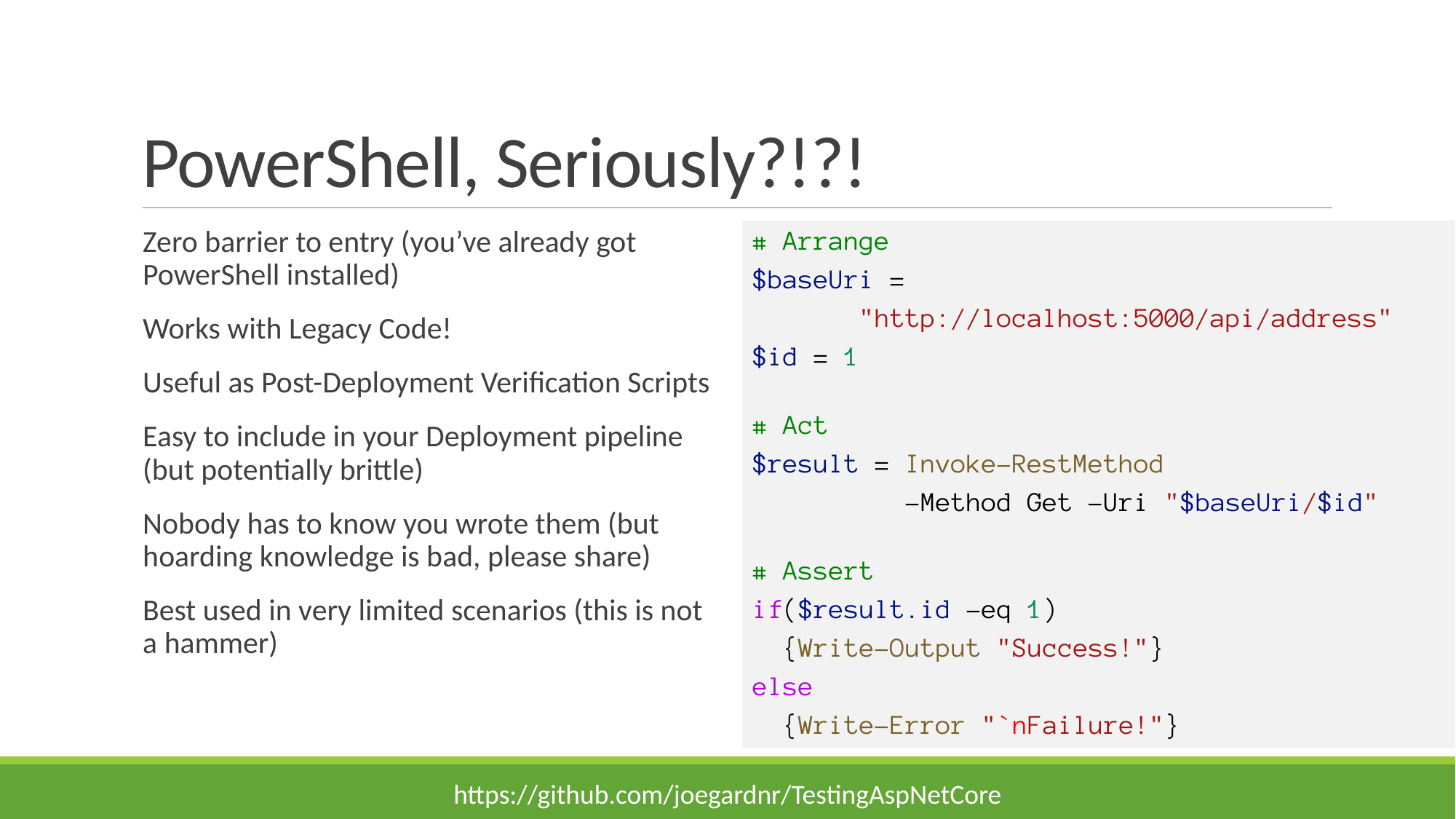

# PowerShell, Seriously?!?!
Zero barrier to entry (you’ve already got PowerShell installed)
Works with Legacy Code!
Useful as Post-Deployment Verification Scripts
Easy to include in your Deployment pipeline (but potentially brittle)
Nobody has to know you wrote them (but hoarding knowledge is bad, please share)
Best used in very limited scenarios (this is not a hammer)
# Arrange
$baseUri =
       "http://localhost:5000/api/address"
$id = 1
# Act
$result = Invoke-RestMethod
          -Method Get -Uri "$baseUri/$id"
# Assert
if($result.id -eq 1)
  {Write-Output "Success!"}
else
  {Write-Error "`nFailure!"}

https://github.com/joegardnr/TestingAspNetCore